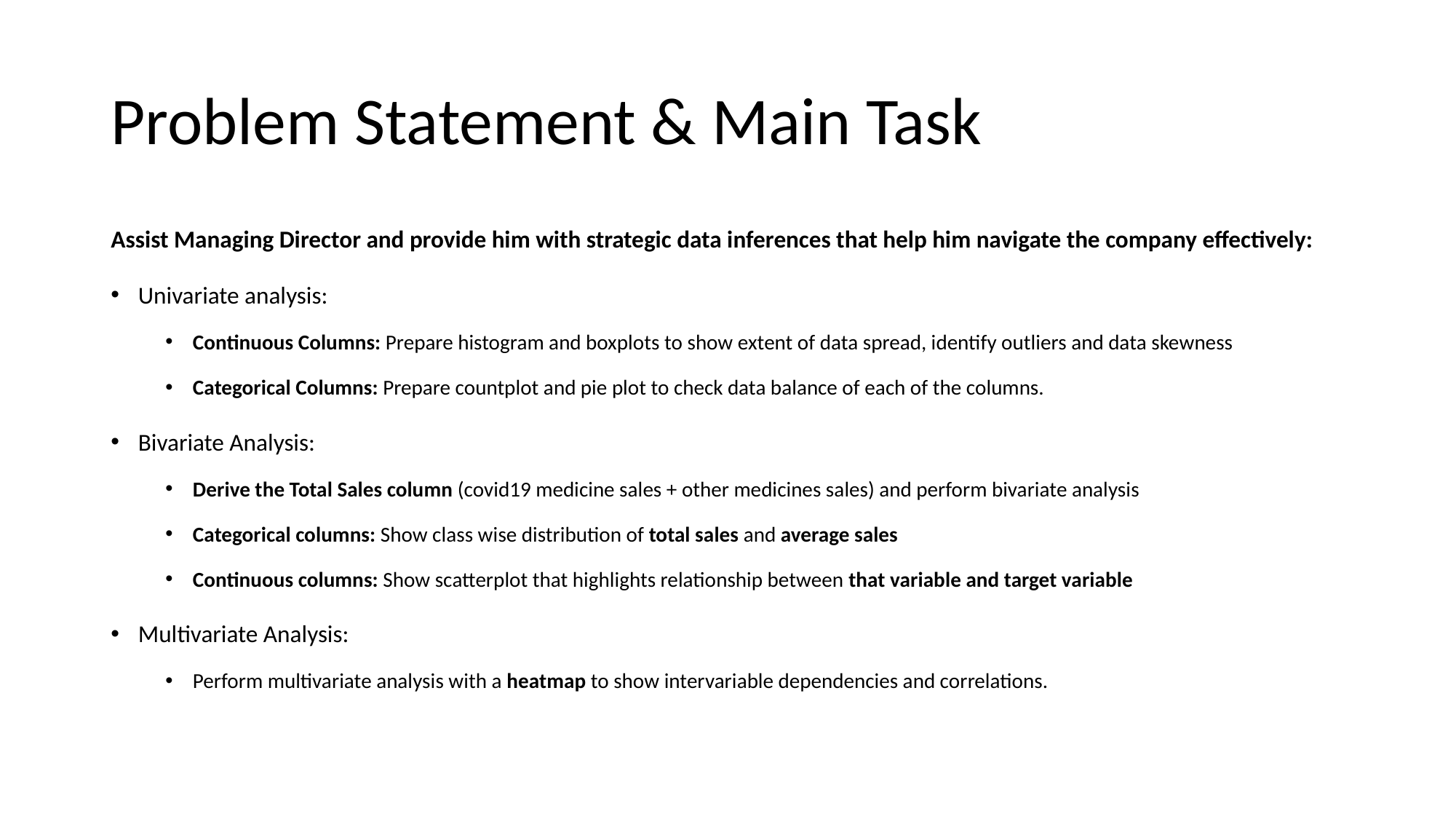

# Problem Statement & Main Task
Assist Managing Director and provide him with strategic data inferences that help him navigate the company effectively:
Univariate analysis:
Continuous Columns: Prepare histogram and boxplots to show extent of data spread, identify outliers and data skewness
Categorical Columns: Prepare countplot and pie plot to check data balance of each of the columns.
Bivariate Analysis:
Derive the Total Sales column (covid19 medicine sales + other medicines sales) and perform bivariate analysis
Categorical columns: Show class wise distribution of total sales and average sales
Continuous columns: Show scatterplot that highlights relationship between that variable and target variable
Multivariate Analysis:
Perform multivariate analysis with a heatmap to show intervariable dependencies and correlations.